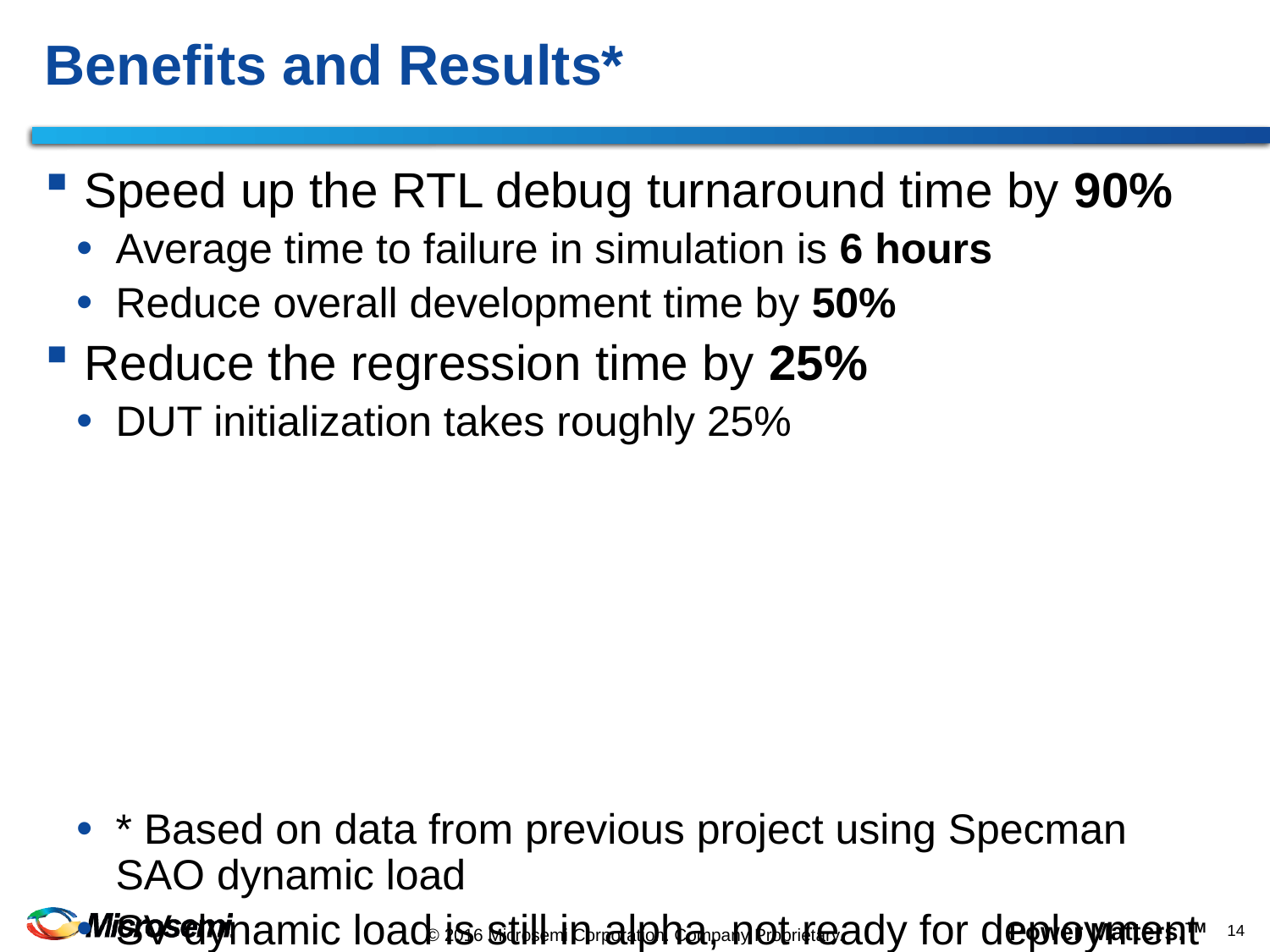

# Benefits and Results*
Speed up the RTL debug turnaround time by 90%
Average time to failure in simulation is 6 hours
Reduce overall development time by 50%
Reduce the regression time by 25%
DUT initialization takes roughly 25%

* Based on data from previous project using Specman SAO dynamic load
SV dynamic load is still in alpha, not ready for deployment